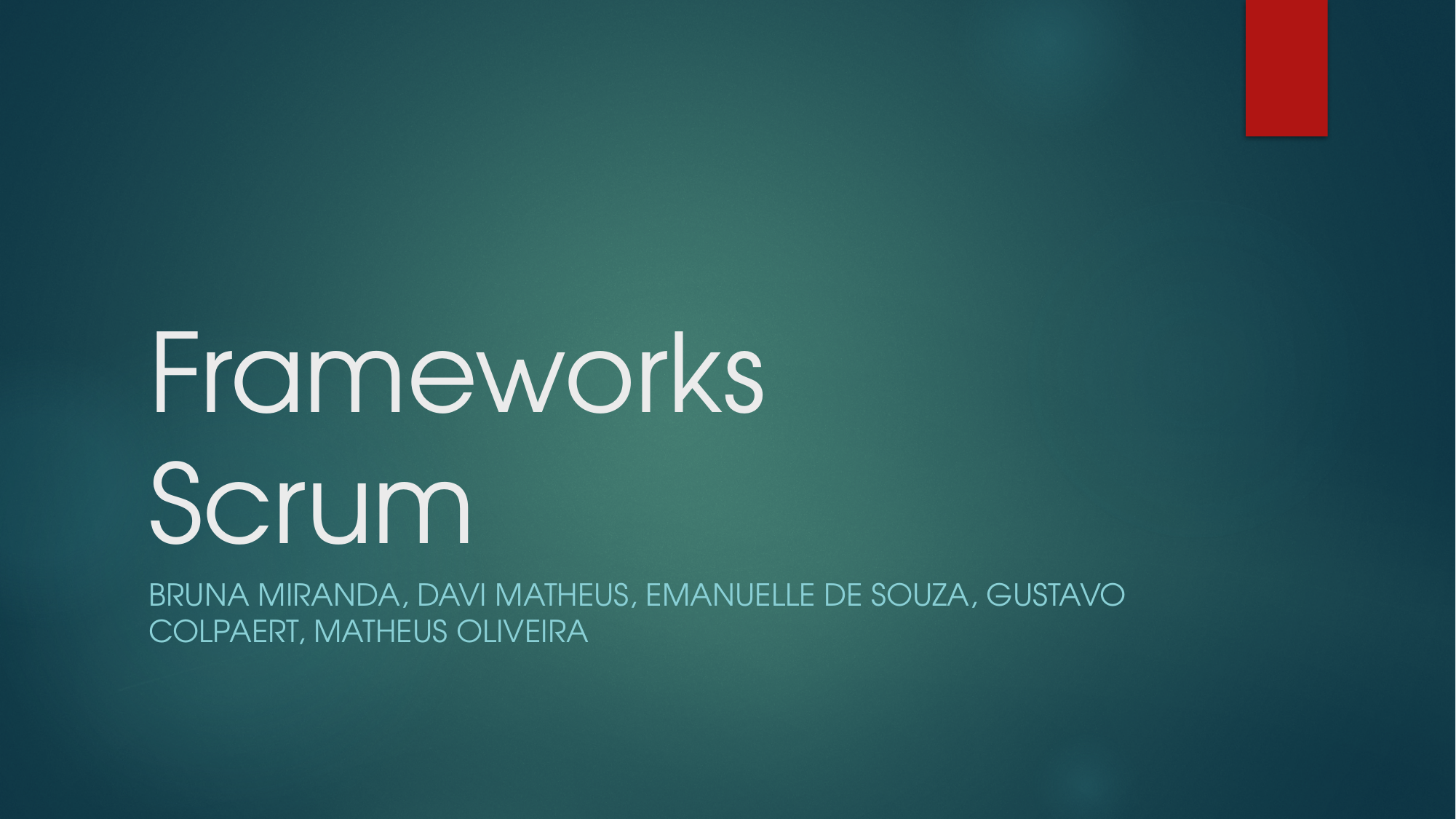

# Frameworks Scrum
Bruna Miranda, davi Matheus, Emanuelle de Souza, Gustavo colpaert, Matheus oliveira